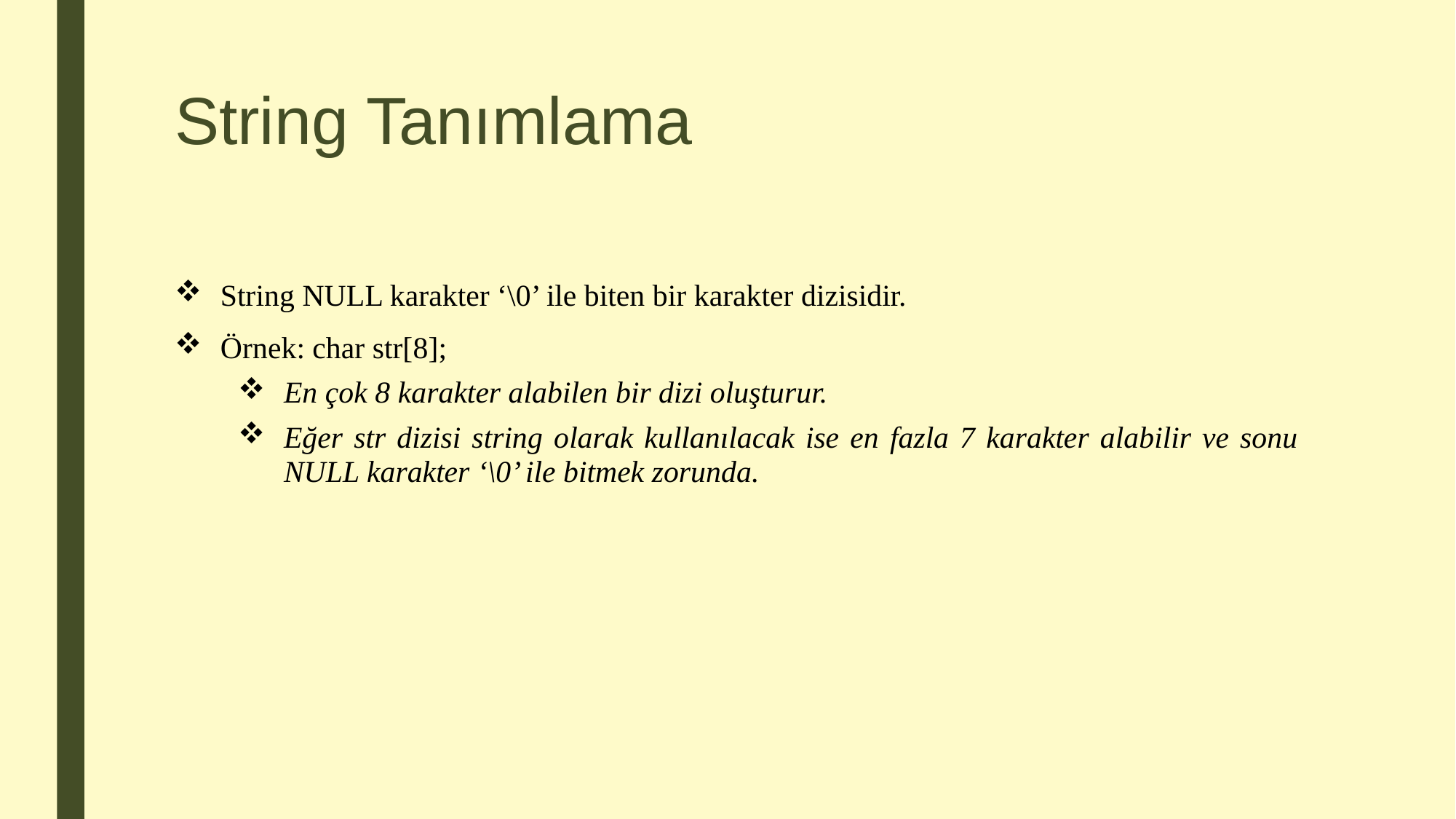

# String Tanımlama
String NULL karakter ‘\0’ ile biten bir karakter dizisidir.
Örnek: char str[8];
En çok 8 karakter alabilen bir dizi oluşturur.
Eğer str dizisi string olarak kullanılacak ise en fazla 7 karakter alabilir ve sonu NULL karakter ‘\0’ ile bitmek zorunda.